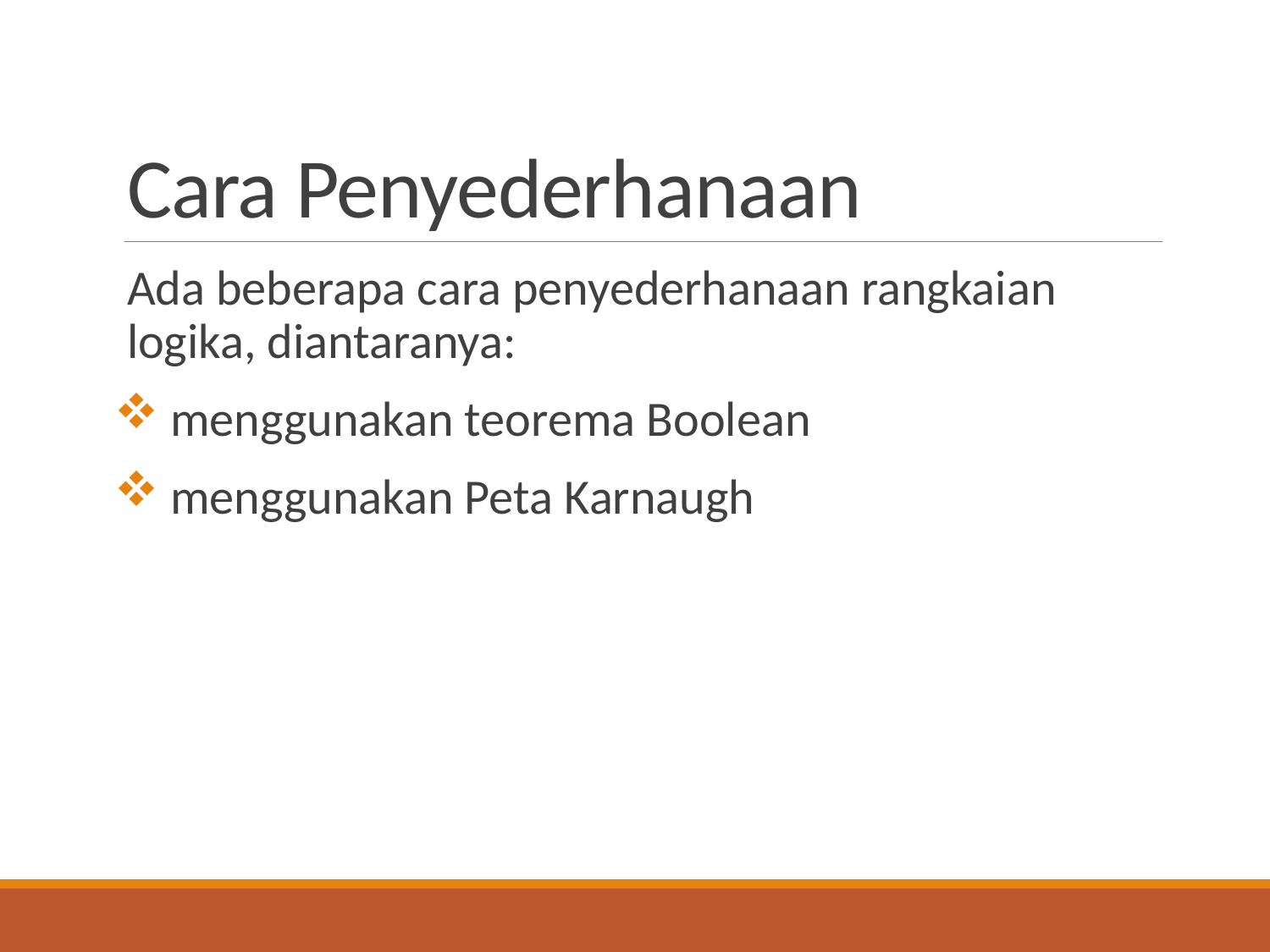

# Cara Penyederhanaan
Ada beberapa cara penyederhanaan rangkaian logika, diantaranya:
 menggunakan teorema Boolean
 menggunakan Peta Karnaugh